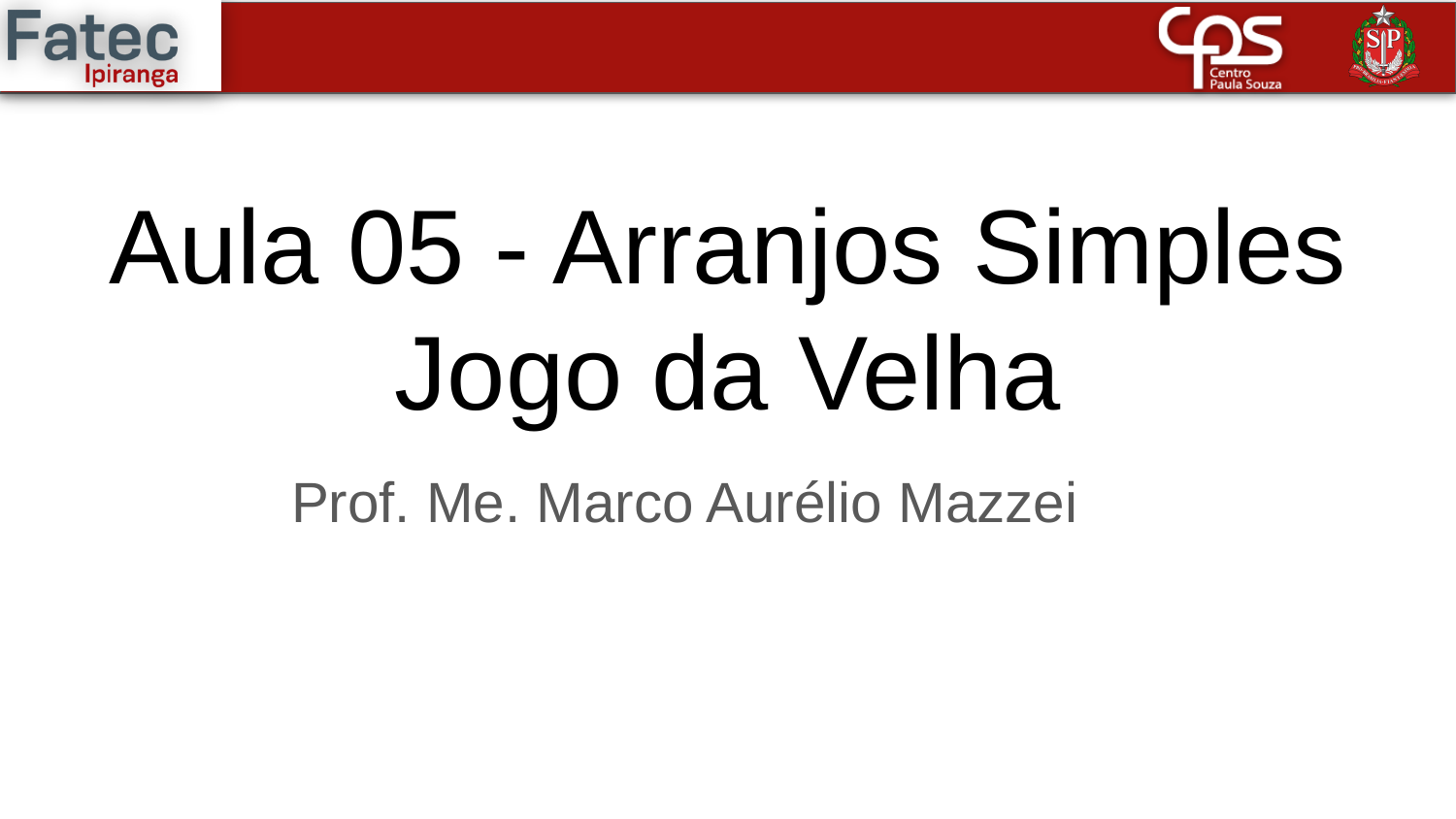

# Aula 05 - Arranjos Simples
Jogo da Velha
Prof. Me. Marco Aurélio Mazzei